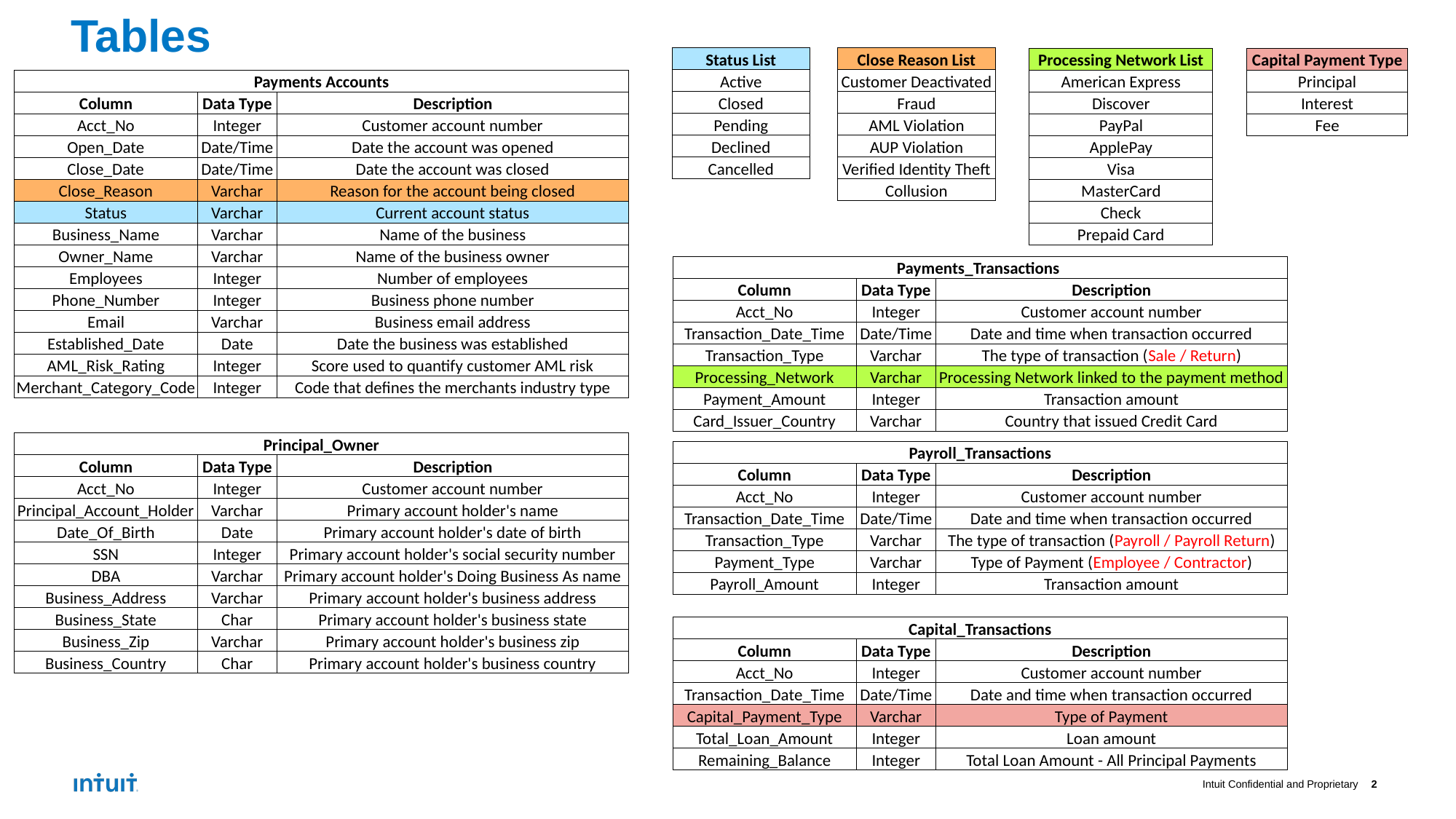

# Tables
| Status List |
| --- |
| Active |
| Closed |
| Pending |
| Declined |
| Cancelled |
| Close Reason List |
| --- |
| Customer Deactivated |
| Fraud |
| AML Violation |
| AUP Violation |
| Verified Identity Theft |
| Collusion |
| Processing Network List |
| --- |
| American Express |
| Discover |
| PayPal |
| ApplePay |
| Visa |
| MasterCard |
| Check |
| Prepaid Card |
| Capital Payment Type |
| --- |
| Principal |
| Interest |
| Fee |
| Payments Accounts |  |  |
| --- | --- | --- |
| Column | Data Type | Description |
| Acct\_No | Integer | Customer account number |
| Open\_Date | Date/Time | Date the account was opened |
| Close\_Date | Date/Time | Date the account was closed |
| Close\_Reason | Varchar | Reason for the account being closed |
| Status | Varchar | Current account status |
| Business\_Name | Varchar | Name of the business |
| Owner\_Name | Varchar | Name of the business owner |
| Employees | Integer | Number of employees |
| Phone\_Number | Integer | Business phone number |
| Email | Varchar | Business email address |
| Established\_Date | Date | Date the business was established |
| AML\_Risk\_Rating | Integer | Score used to quantify customer AML risk |
| Merchant\_Category\_Code | Integer | Code that defines the merchants industry type |
| Payments\_Transactions |  |  |
| --- | --- | --- |
| Column | Data Type | Description |
| Acct\_No | Integer | Customer account number |
| Transaction\_Date\_Time | Date/Time | Date and time when transaction occurred |
| Transaction\_Type | Varchar | The type of transaction (Sale / Return) |
| Processing\_Network | Varchar | Processing Network linked to the payment method |
| Payment\_Amount | Integer | Transaction amount |
| Card\_Issuer\_Country | Varchar | Country that issued Credit Card |
| Principal\_Owner |  |  |
| --- | --- | --- |
| Column | Data Type | Description |
| Acct\_No | Integer | Customer account number |
| Principal\_Account\_Holder | Varchar | Primary account holder's name |
| Date\_Of\_Birth | Date | Primary account holder's date of birth |
| SSN | Integer | Primary account holder's social security number |
| DBA | Varchar | Primary account holder's Doing Business As name |
| Business\_Address | Varchar | Primary account holder's business address |
| Business\_State | Char | Primary account holder's business state |
| Business\_Zip | Varchar | Primary account holder's business zip |
| Business\_Country | Char | Primary account holder's business country |
| Payroll\_Transactions |  |  |
| --- | --- | --- |
| Column | Data Type | Description |
| Acct\_No | Integer | Customer account number |
| Transaction\_Date\_Time | Date/Time | Date and time when transaction occurred |
| Transaction\_Type | Varchar | The type of transaction (Payroll / Payroll Return) |
| Payment\_Type | Varchar | Type of Payment (Employee / Contractor) |
| Payroll\_Amount | Integer | Transaction amount |
| Capital\_Transactions |  |  |
| --- | --- | --- |
| Column | Data Type | Description |
| Acct\_No | Integer | Customer account number |
| Transaction\_Date\_Time | Date/Time | Date and time when transaction occurred |
| Capital\_Payment\_Type | Varchar | Type of Payment |
| Total\_Loan\_Amount | Integer | Loan amount |
| Remaining\_Balance | Integer | Total Loan Amount - All Principal Payments |